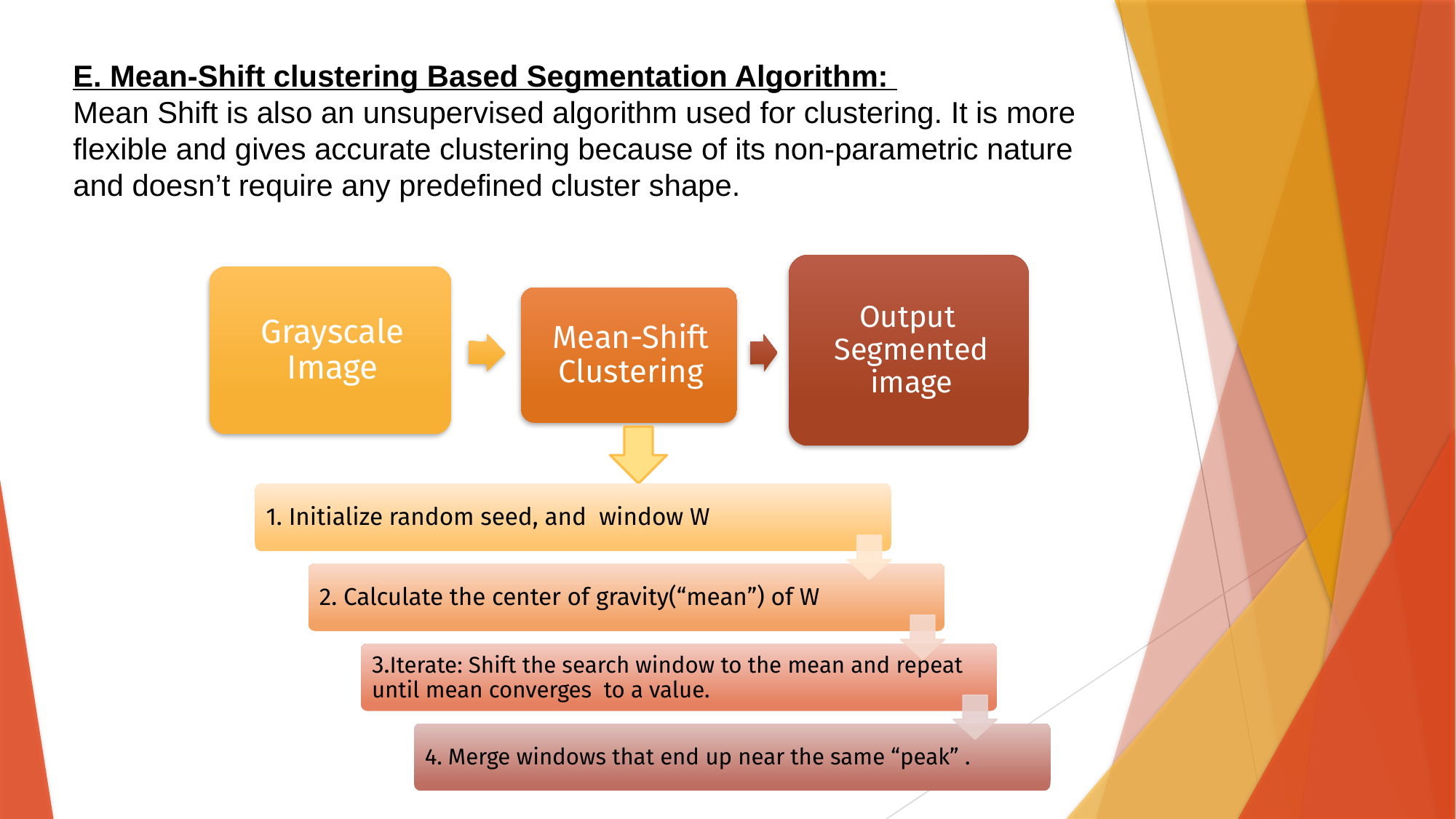

E. Mean-Shift clustering Based Segmentation Algorithm:
Mean Shift is also an unsupervised algorithm used for clustering. It is more flexible and gives accurate clustering because of its non-parametric nature and doesn’t require any predefined cluster shape.
Grayscale Image

Mean-Shift Clustering

Output  Segmented image

1. Initialize random seed, and  window W
2. Calculate the center of gravity(“mean”) of W
3.Iterate: Shift the search window to the mean and repeat until mean converges  to a value.
4. Merge windows that end up near the same “peak” .